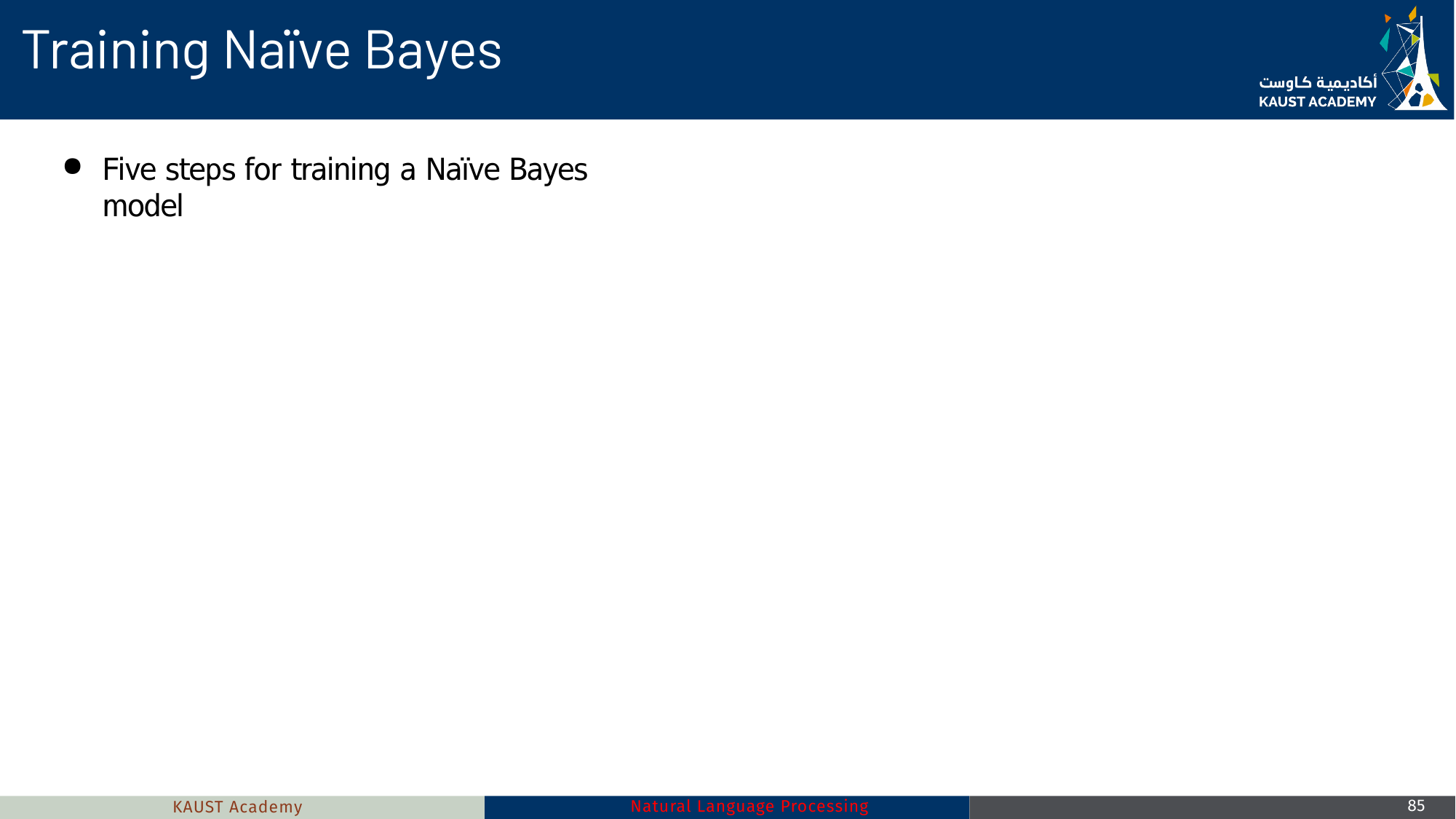

# Training Naïve Bayes
Five steps for training a Naïve Bayes model